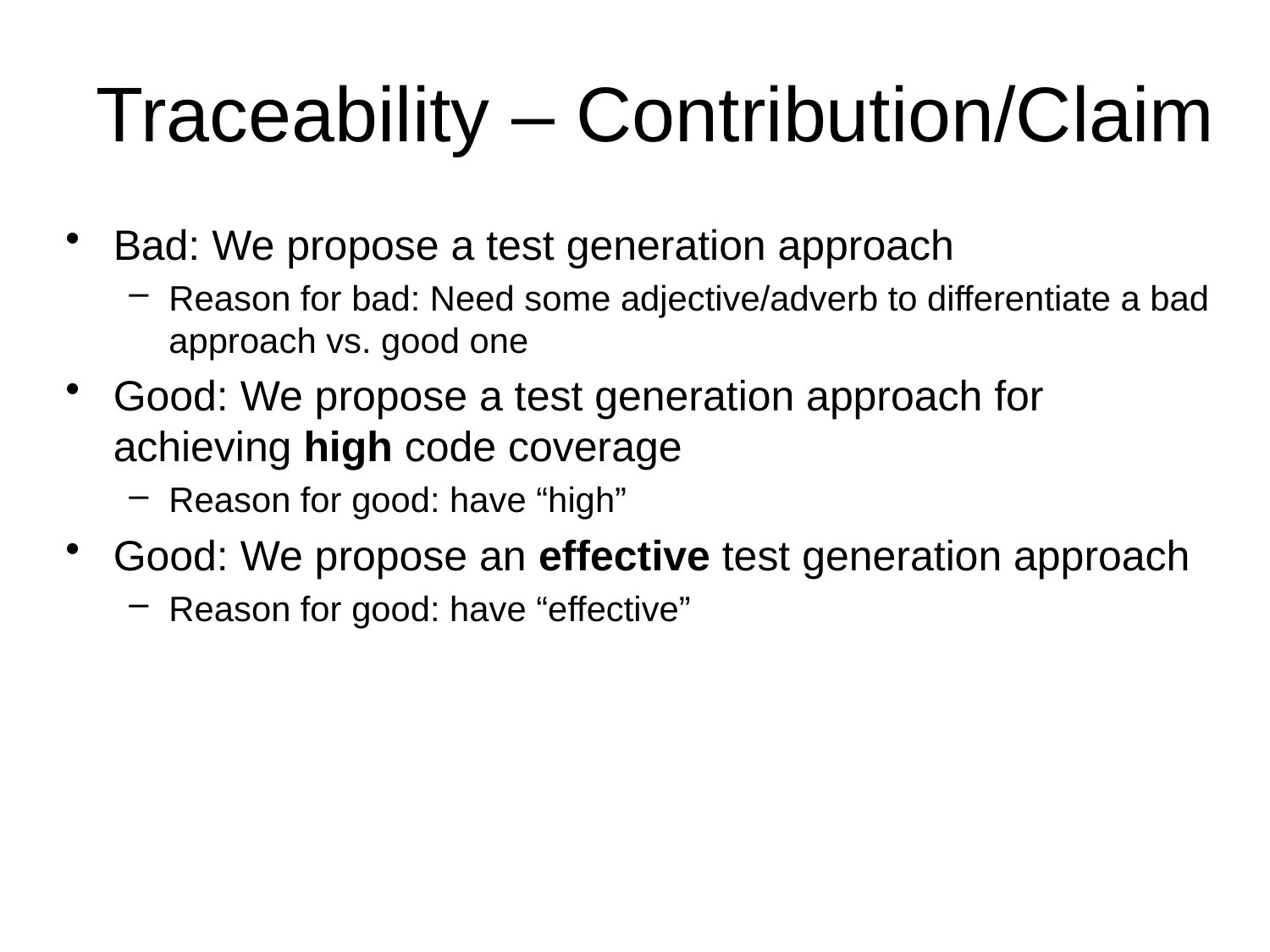

# Traceability – Contribution/Claim
Bad: We propose a test generation approach
Reason for bad: Need some adjective/adverb to differentiate a bad approach vs. good one
Good: We propose a test generation approach for achieving high code coverage
Reason for good: have “high”
Good: We propose an effective test generation approach
Reason for good: have “effective”